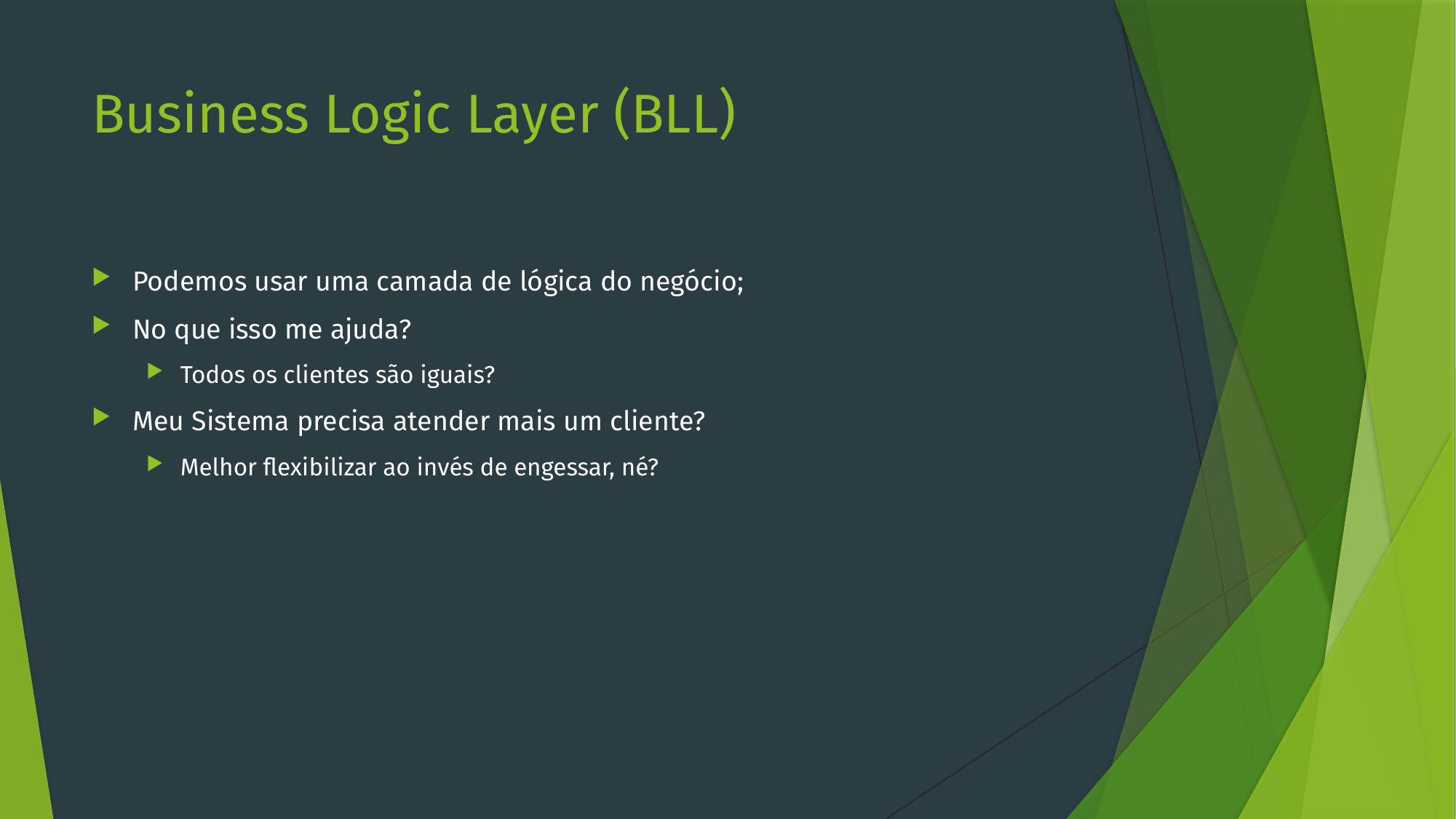

# Business Logic Layer (BLL)
Podemos usar uma camada de lógica do negócio;
No que isso me ajuda?
Todos os clientes são iguais?
Meu Sistema precisa atender mais um cliente?
Melhor flexibilizar ao invés de engessar, né?